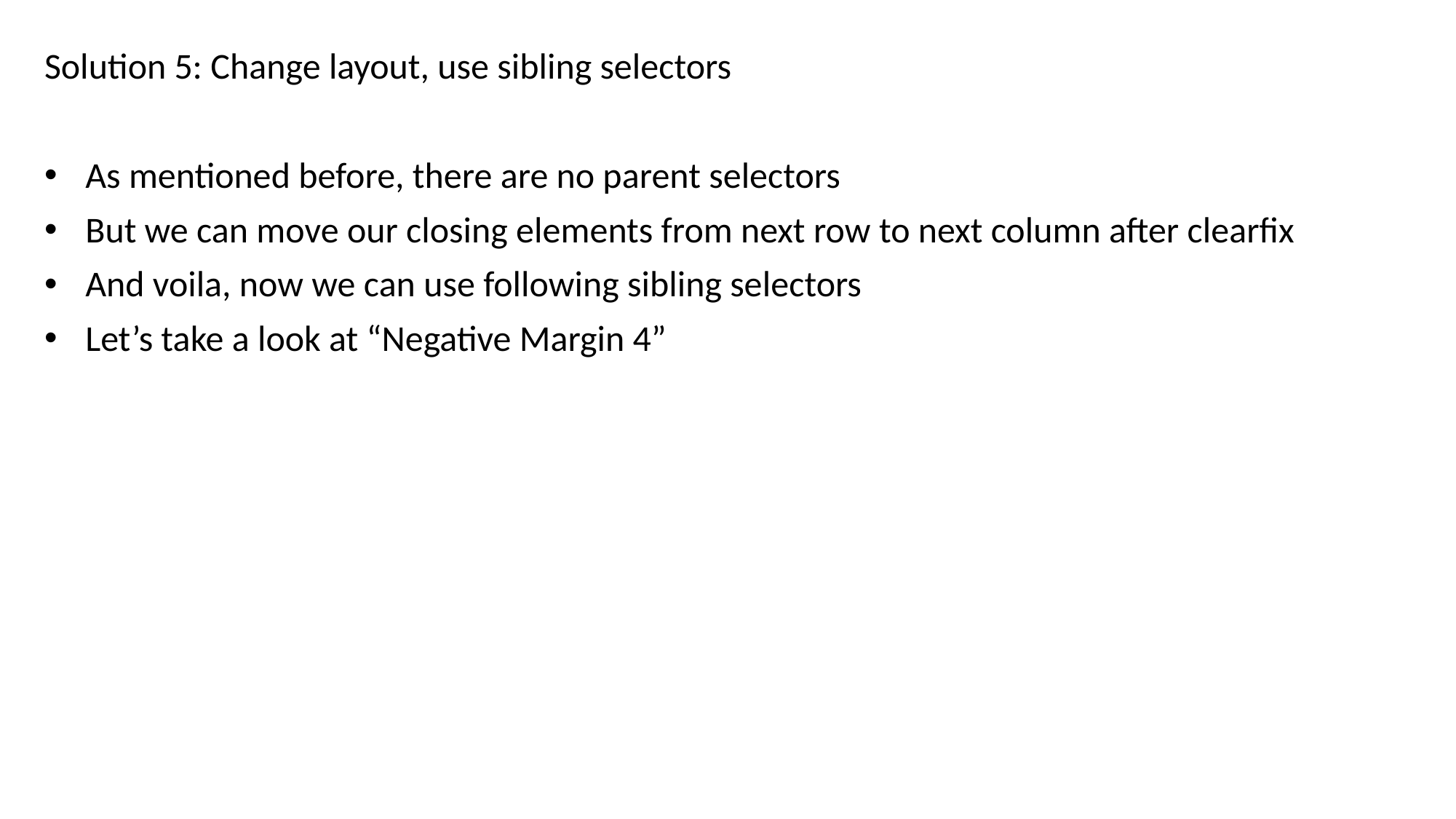

Solution 5: Change layout, use sibling selectors

As mentioned before, there are no parent selectors
But we can move our closing elements from next row to next column after clearfix
And voila, now we can use following sibling selectors
Let’s take a look at “Negative Margin 4”